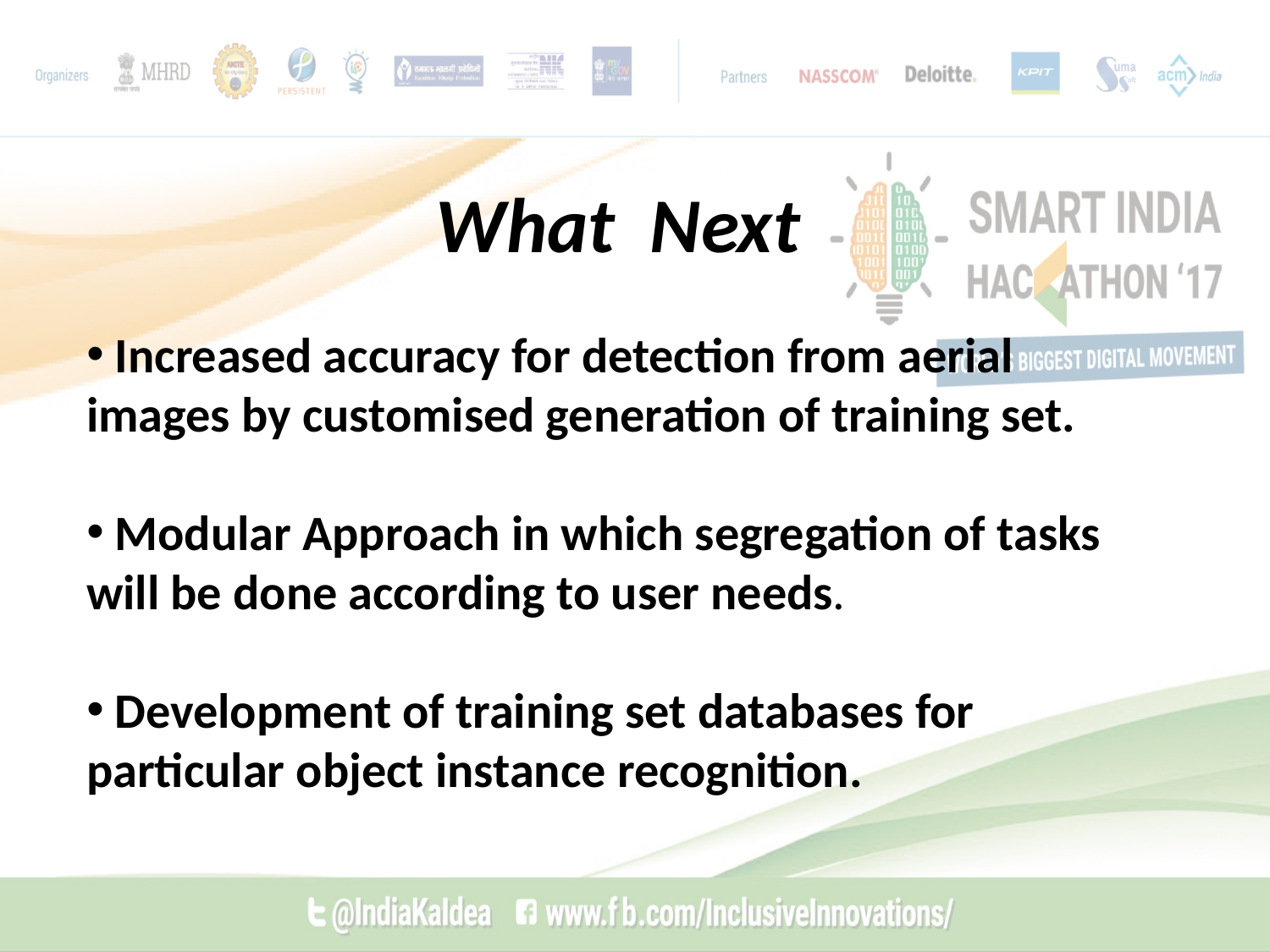

What  Next
 Increased accuracy for detection from aerial images by customised generation of training set.

 Modular Approach in which segregation of tasks will be done according to user needs.

 Development of training set databases for particular object instance recognition.